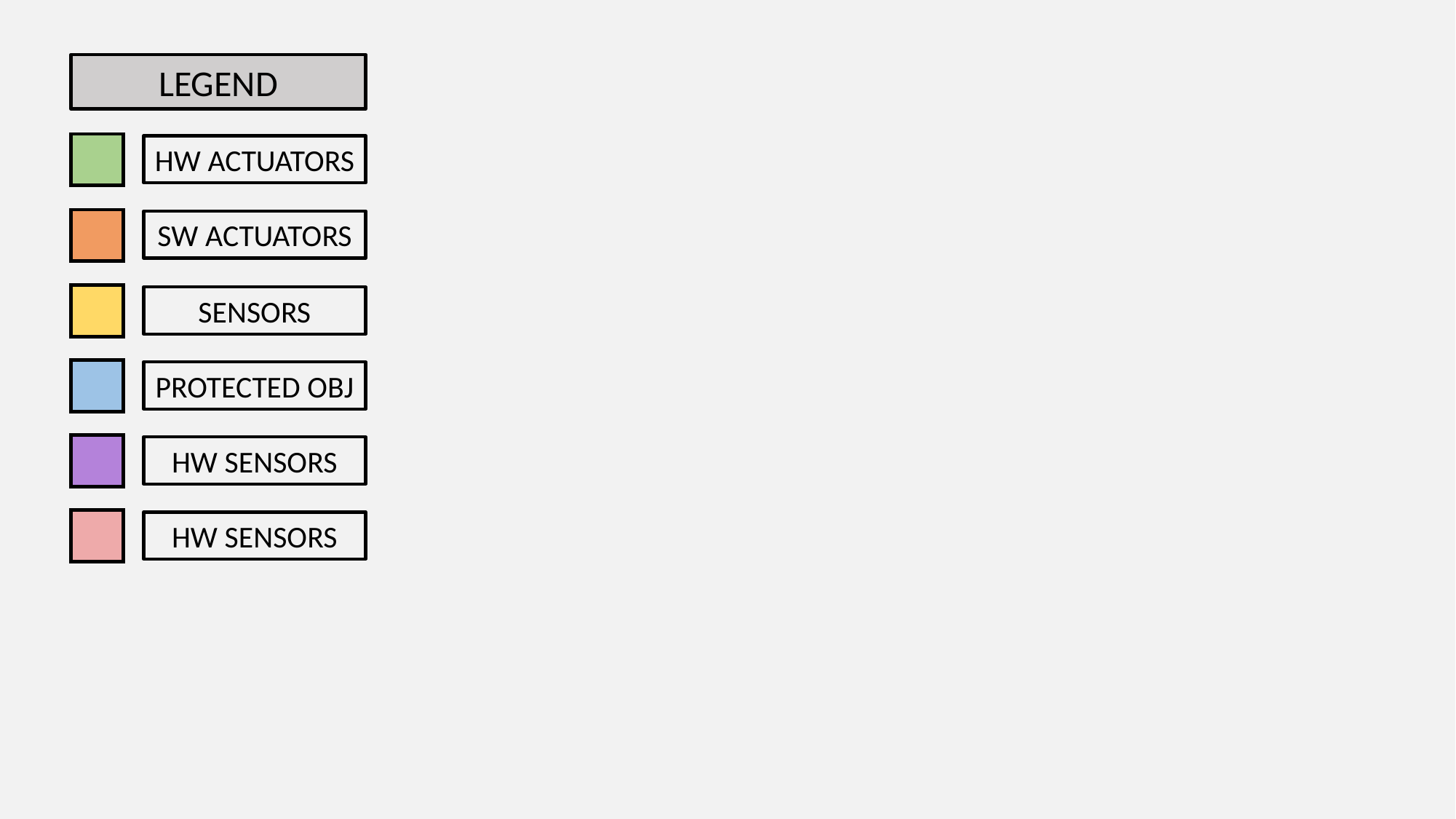

LEGEND

HW ACTUATORS

SW ACTUATORS

SENSORS

PROTECTED OBJ

HW SENSORS

HW SENSORS